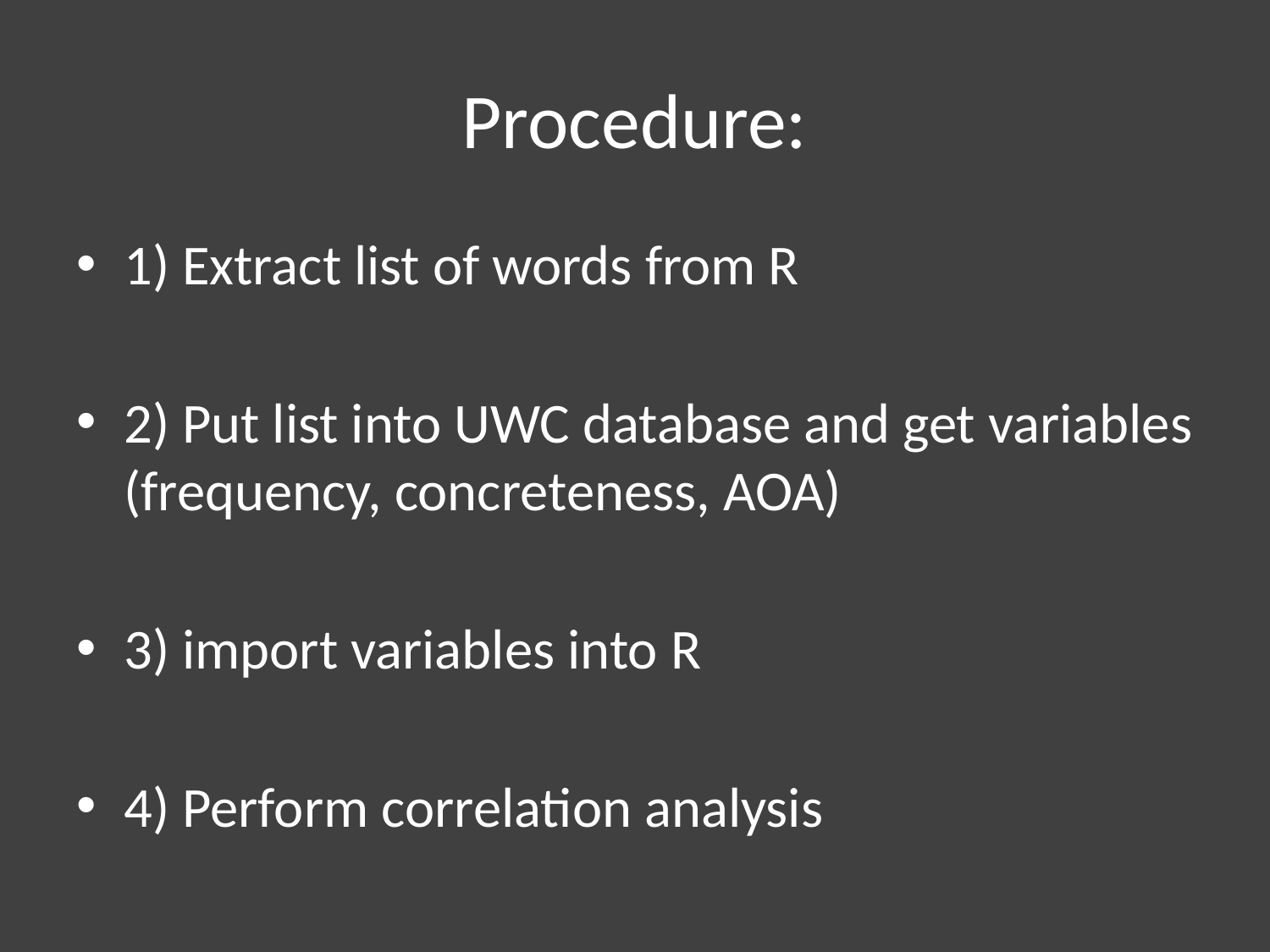

# Procedure:
1) Extract list of words from R

2) Put list into UWC database and get variables (frequency, concreteness, AOA)

3) import variables into R

4) Perform correlation analysis